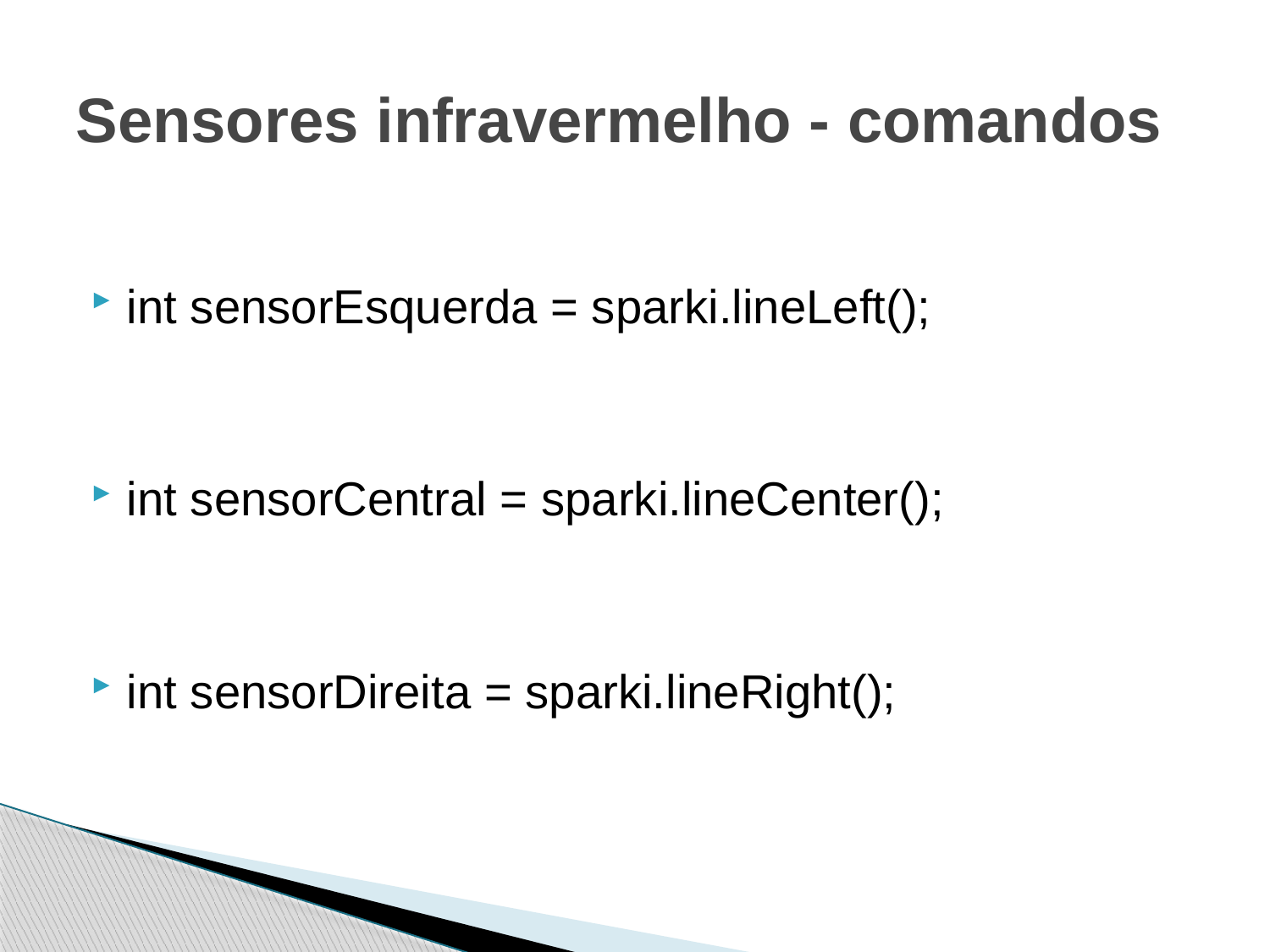

# Sensores infravermelho - comandos

int sensorEsquerda = sparki.lineLeft();

int sensorCentral = sparki.lineCenter();

int sensorDireita = sparki.lineRight();